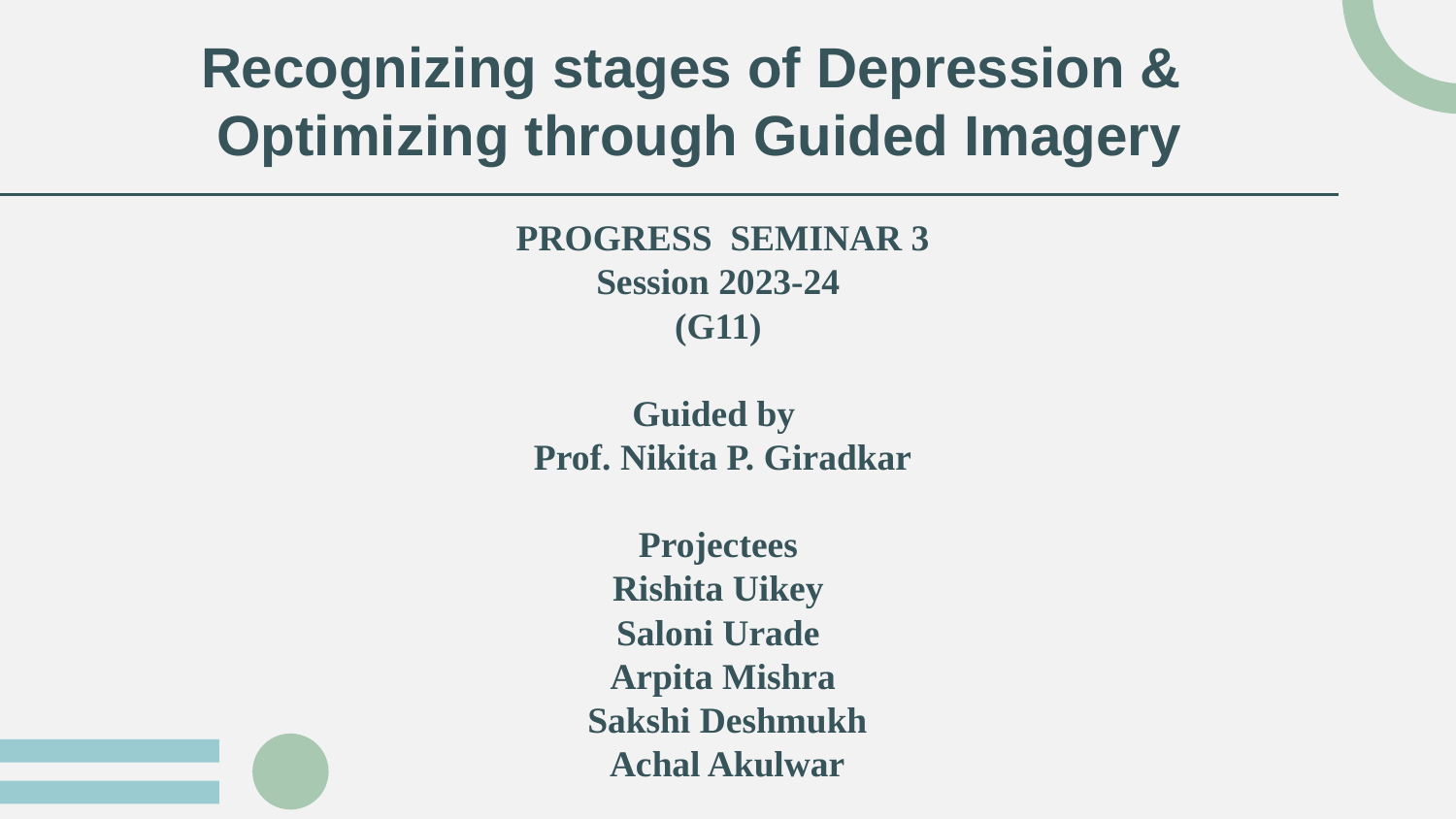

# Recognizing stages of Depression & Optimizing through Guided Imagery
 PROGRESS  SEMINAR 3
Session 2023-24
(G11)

Guided by
 Prof. Nikita P. Giradkar

Projectees
Rishita Uikey
Saloni Urade
 Arpita Mishra
  Sakshi Deshmukh
  Achal Akulwar